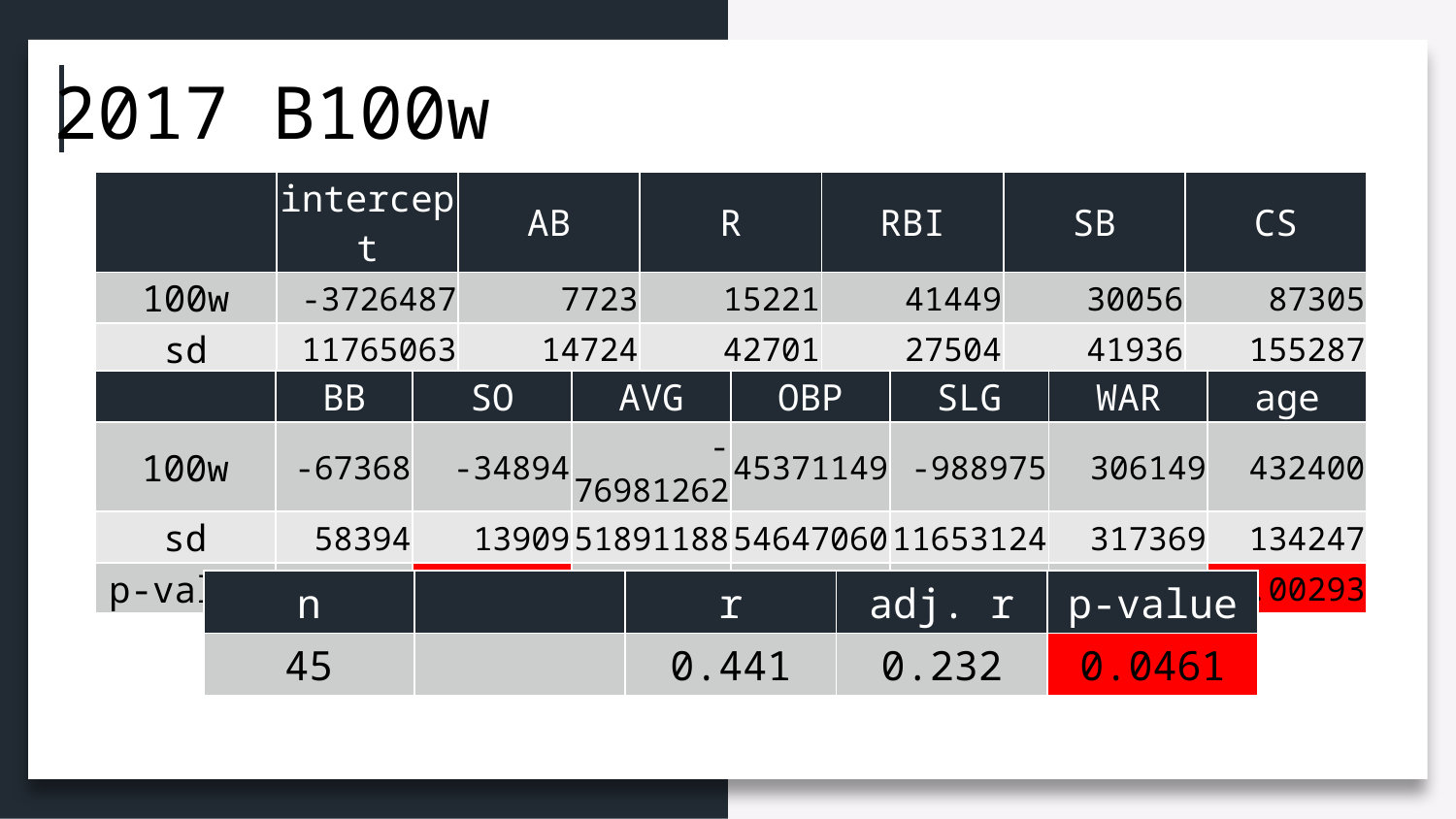

2017 B100w
|  | intercept | AB | R | RBI | SB | CS |
| --- | --- | --- | --- | --- | --- | --- |
| 100w | -3726487 | 7723 | 15221 | 41449 | 30056 | 87305 |
| sd | 11765063 | 14724 | 42701 | 27504 | 41936 | 155287 |
| p-value | 0.753 | 0.604 | 0.724 | 0.142 | 0.479 | 0.578 |
|  | BB | SO | AVG | OBP | SLG | WAR | age |
| --- | --- | --- | --- | --- | --- | --- | --- |
| 100w | -67368 | -34894 | -76981262 | 45371149 | -988975 | 306149 | 432400 |
| sd | 58394 | 13909 | 51891188 | 54647060 | 11653124 | 317369 | 134247 |
| p-value | 0.257 | 0.0174 | 0.148 | 0.413 | 0.933 | 0.342 | 0.00293 |
| n |  | r | adj. r | p-value |
| --- | --- | --- | --- | --- |
| 45 |  | 0.441 | 0.232 | 0.0461 |